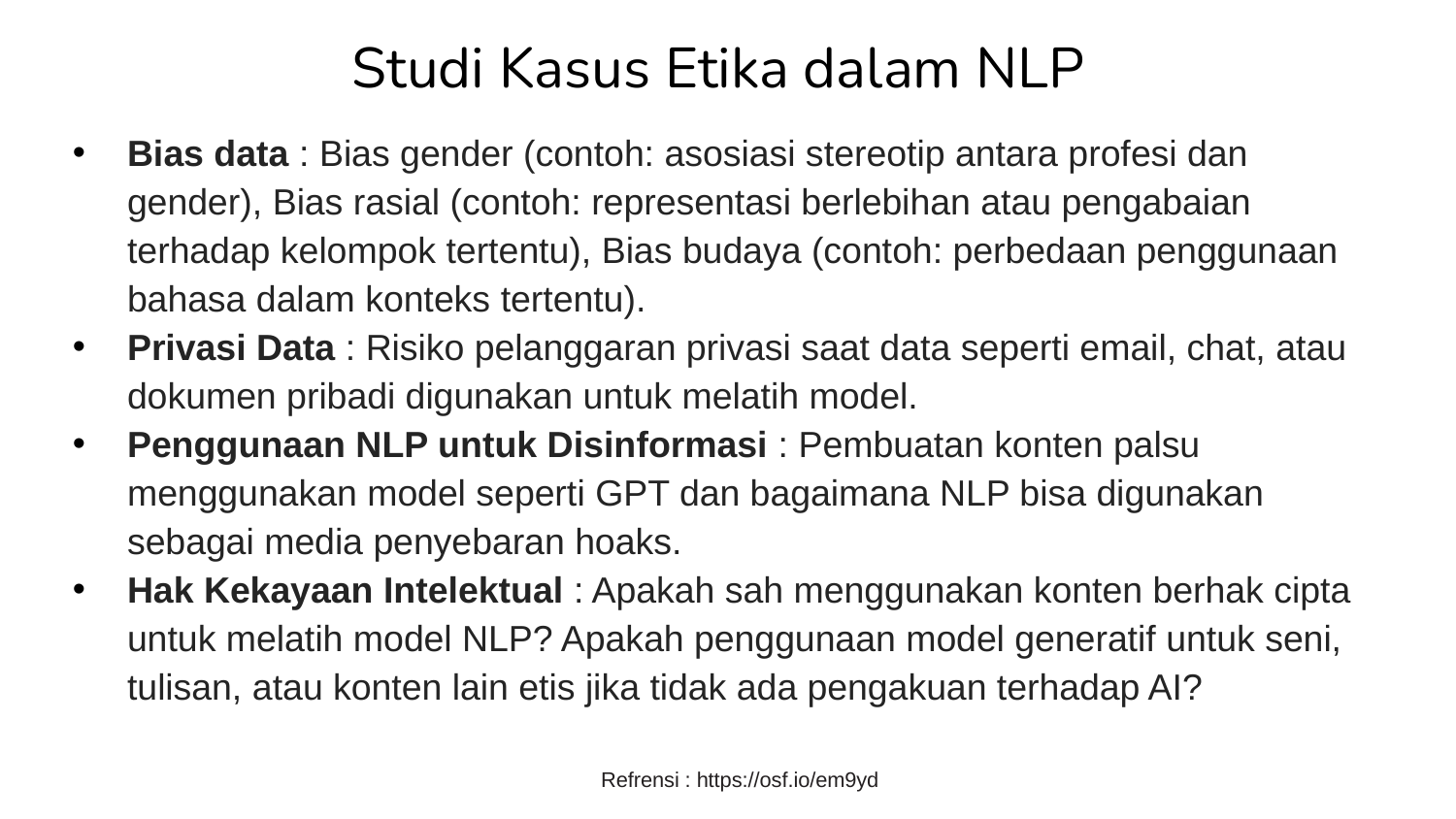

Studi Kasus Etika dalam NLP
Bias data : Bias gender (contoh: asosiasi stereotip antara profesi dan gender), Bias rasial (contoh: representasi berlebihan atau pengabaian terhadap kelompok tertentu), Bias budaya (contoh: perbedaan penggunaan bahasa dalam konteks tertentu).
Privasi Data : Risiko pelanggaran privasi saat data seperti email, chat, atau dokumen pribadi digunakan untuk melatih model.
Penggunaan NLP untuk Disinformasi : Pembuatan konten palsu menggunakan model seperti GPT dan bagaimana NLP bisa digunakan sebagai media penyebaran hoaks.
Hak Kekayaan Intelektual : Apakah sah menggunakan konten berhak cipta untuk melatih model NLP? Apakah penggunaan model generatif untuk seni, tulisan, atau konten lain etis jika tidak ada pengakuan terhadap AI?
Refrensi : https://osf.io/em9yd